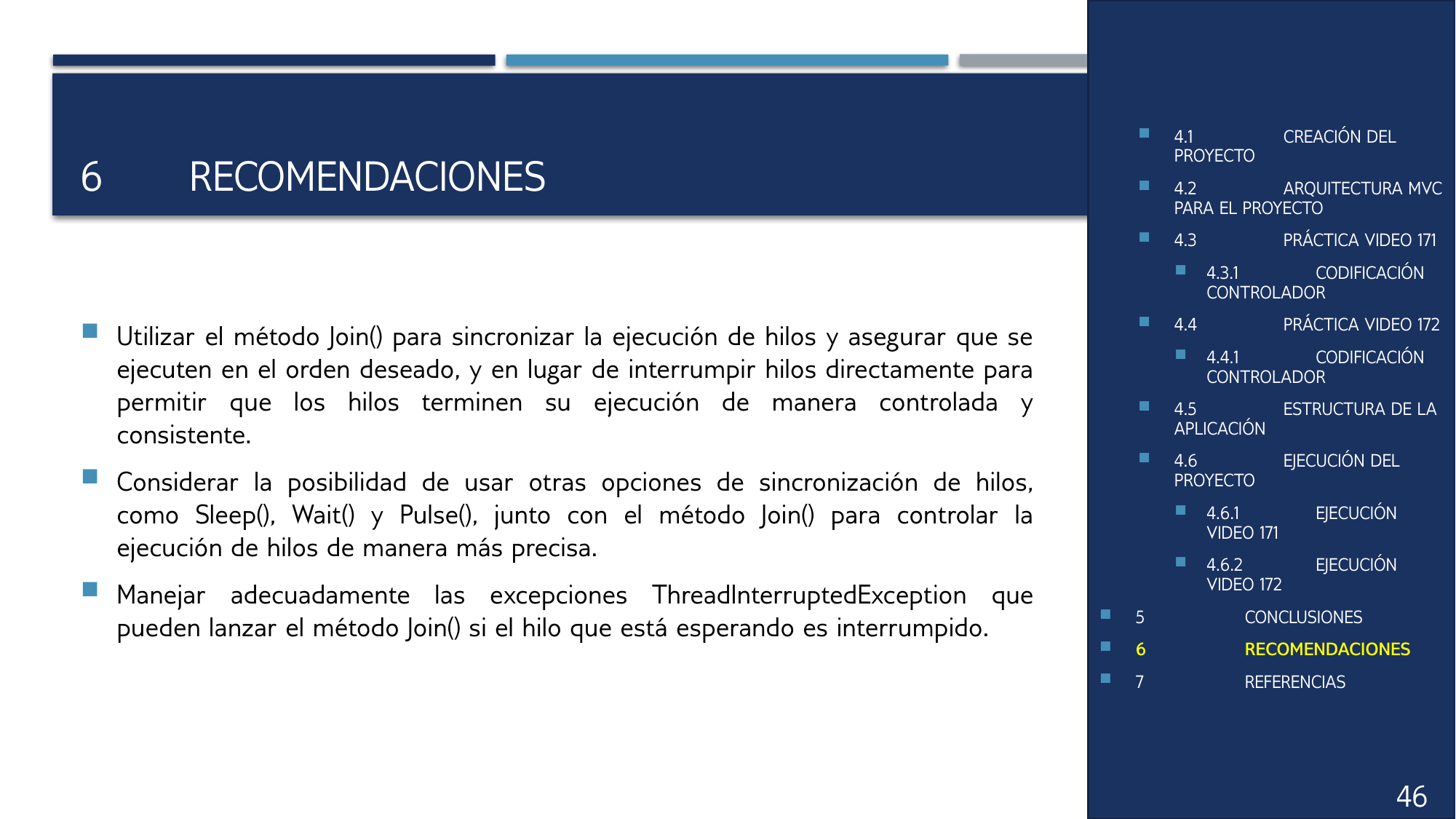

4.1	CREACIÓN DEL PROYECTO
4.2	ARQUITECTURA MVC PARA EL PROYECTO
4.3	PRÁCTICA VIDEO 171
4.3.1	CODIFICACIÓN CONTROLADOR
4.4	PRÁCTICA VIDEO 172
4.4.1	CODIFICACIÓN CONTROLADOR
4.5	ESTRUCTURA DE LA APLICACIÓN
4.6	EJECUCIÓN DEL PROYECTO
4.6.1	EJECUCIÓN VIDEO 171
4.6.2	EJECUCIÓN VIDEO 172
5	CONCLUSIONES
6	RECOMENDACIONES
7	REFERENCIAS
# 6	RECOMENDACIONES
Utilizar el método Join() para sincronizar la ejecución de hilos y asegurar que se ejecuten en el orden deseado, y en lugar de interrumpir hilos directamente para permitir que los hilos terminen su ejecución de manera controlada y consistente.
Considerar la posibilidad de usar otras opciones de sincronización de hilos, como Sleep(), Wait() y Pulse(), junto con el método Join() para controlar la ejecución de hilos de manera más precisa.
Manejar adecuadamente las excepciones ThreadInterruptedException que pueden lanzar el método Join() si el hilo que está esperando es interrumpido.
36
46
39